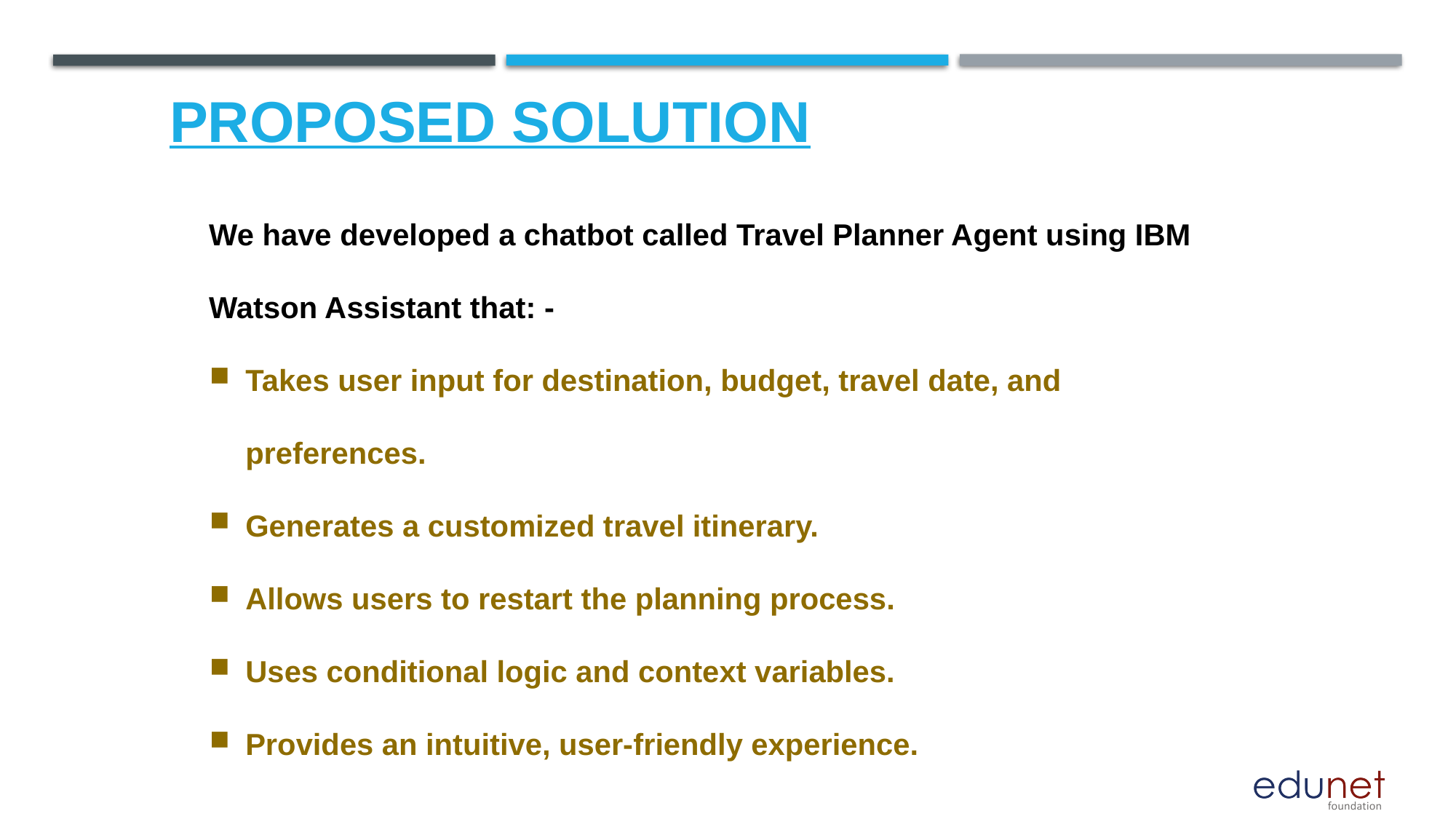

# PROPOSED SOLUTION
We have developed a chatbot called Travel Planner Agent using IBM Watson Assistant that: -
Takes user input for destination, budget, travel date, and preferences.
Generates a customized travel itinerary.
Allows users to restart the planning process.
Uses conditional logic and context variables.
Provides an intuitive, user-friendly experience.